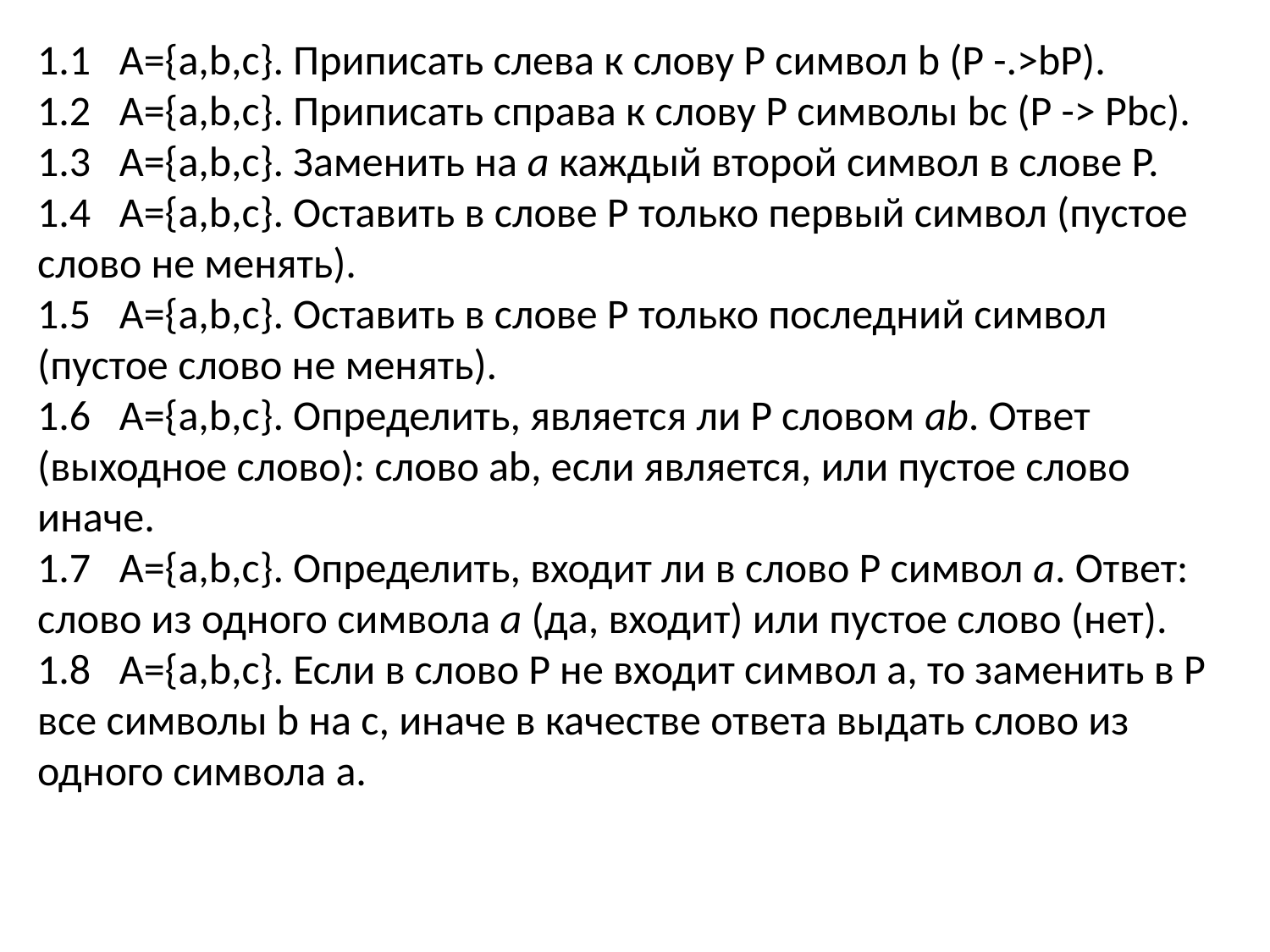

1.1   A={a,b,c}. Приписать слева к слову P символ b (P -.>bP).
1.2   A={a,b,c}. Приписать справа к слову P символы bc (P -> Pbc).
1.3   A={a,b,c}. Заменить на a каждый второй символ в слове P.
1.4   A={a,b,c}. Оставить в слове P только первый символ (пустое слово не менять).
1.5   A={a,b,c}. Оставить в слове P только последний символ (пустое слово не менять).
1.6   A={a,b,c}. Определить, является ли P словом ab. Ответ (выходное слово): слово ab, если является, или пустое слово иначе.
1.7   A={a,b,c}. Определить, входит ли в слово P символ a. Ответ: слово из одного символа a (да, входит) или пустое слово (нет).
1.8   A={a,b,c}. Если в слово P не входит символ a, то заменить в P все символы b на с, иначе в качестве ответа выдать слово из одного символа a.